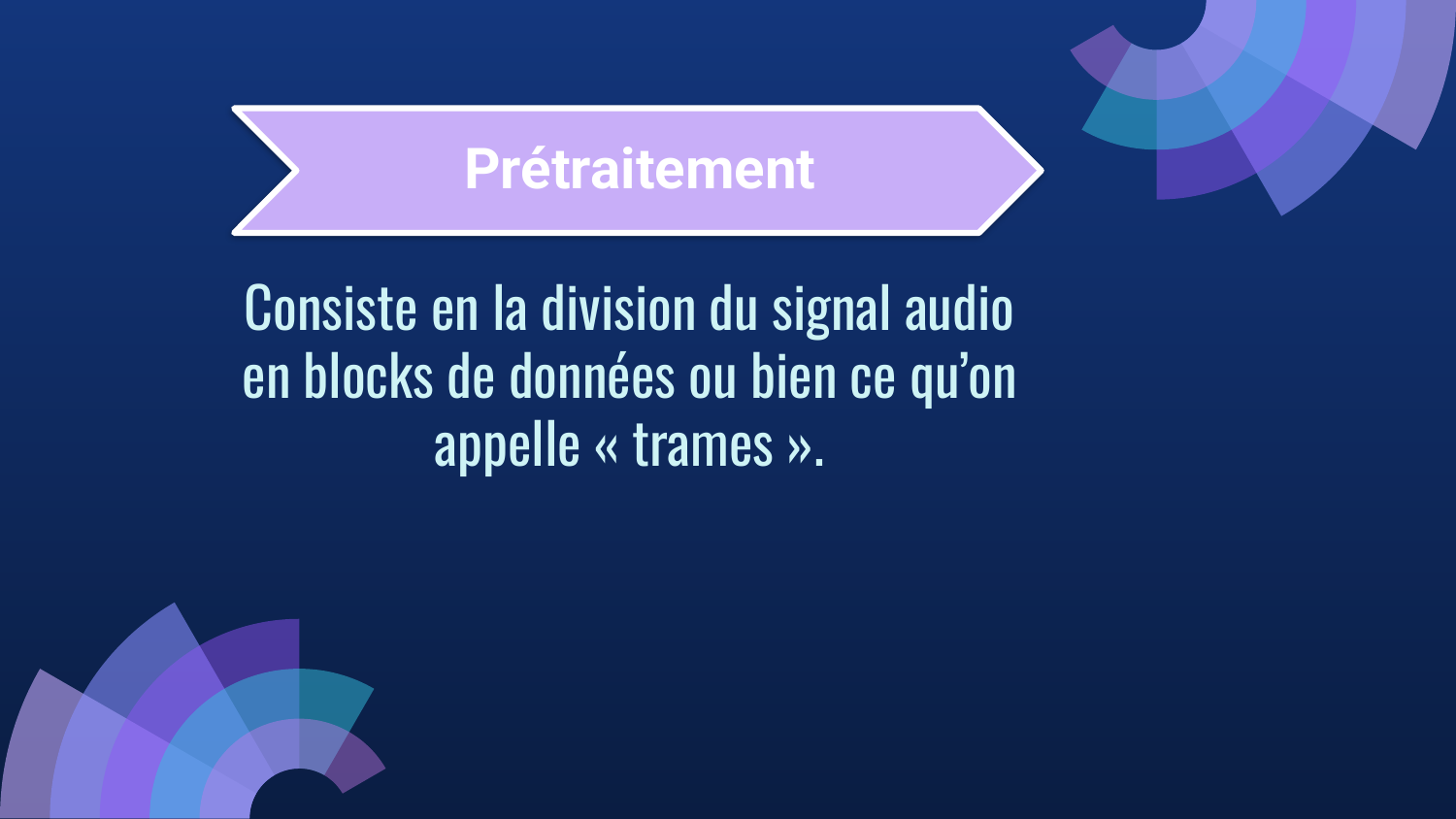

Prétraitement
# Consiste en la division du signal audio en blocks de données ou bien ce qu’on appelle « trames ».